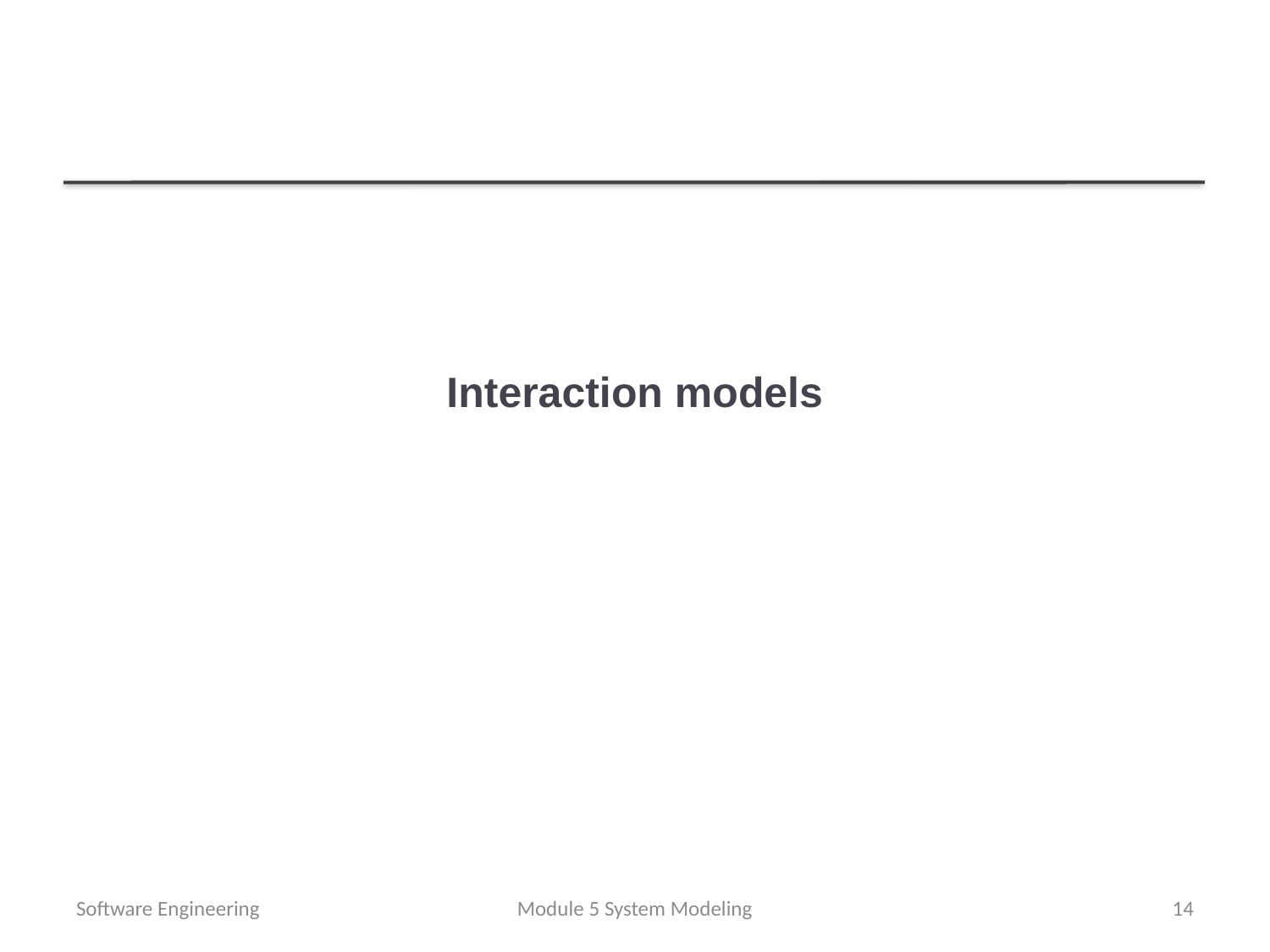

# Interaction models
Software Engineering
Module 5 System Modeling
14